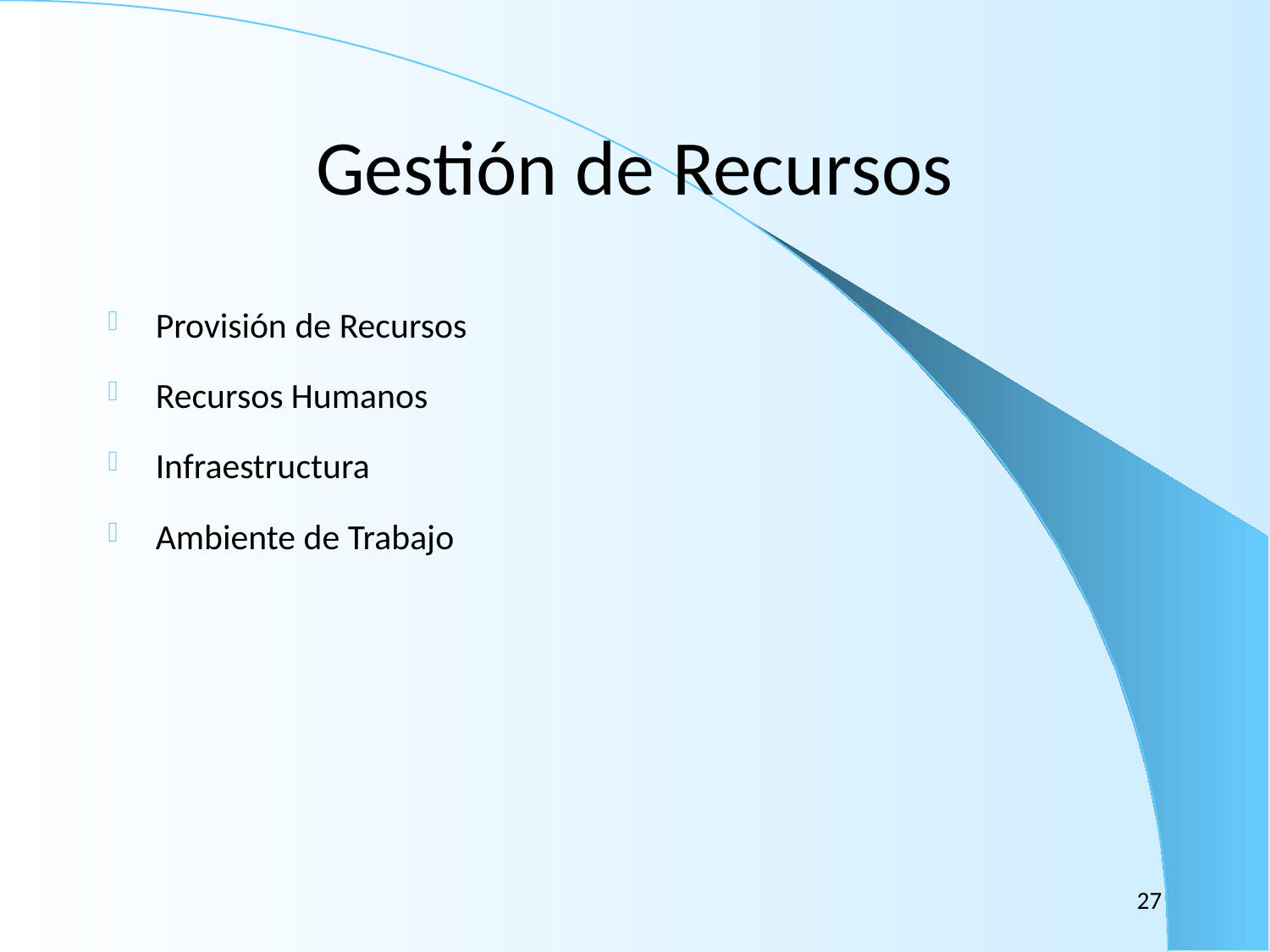

# Gestión de Recursos
Provisión de Recursos
Recursos Humanos
Infraestructura
Ambiente de Trabajo
27